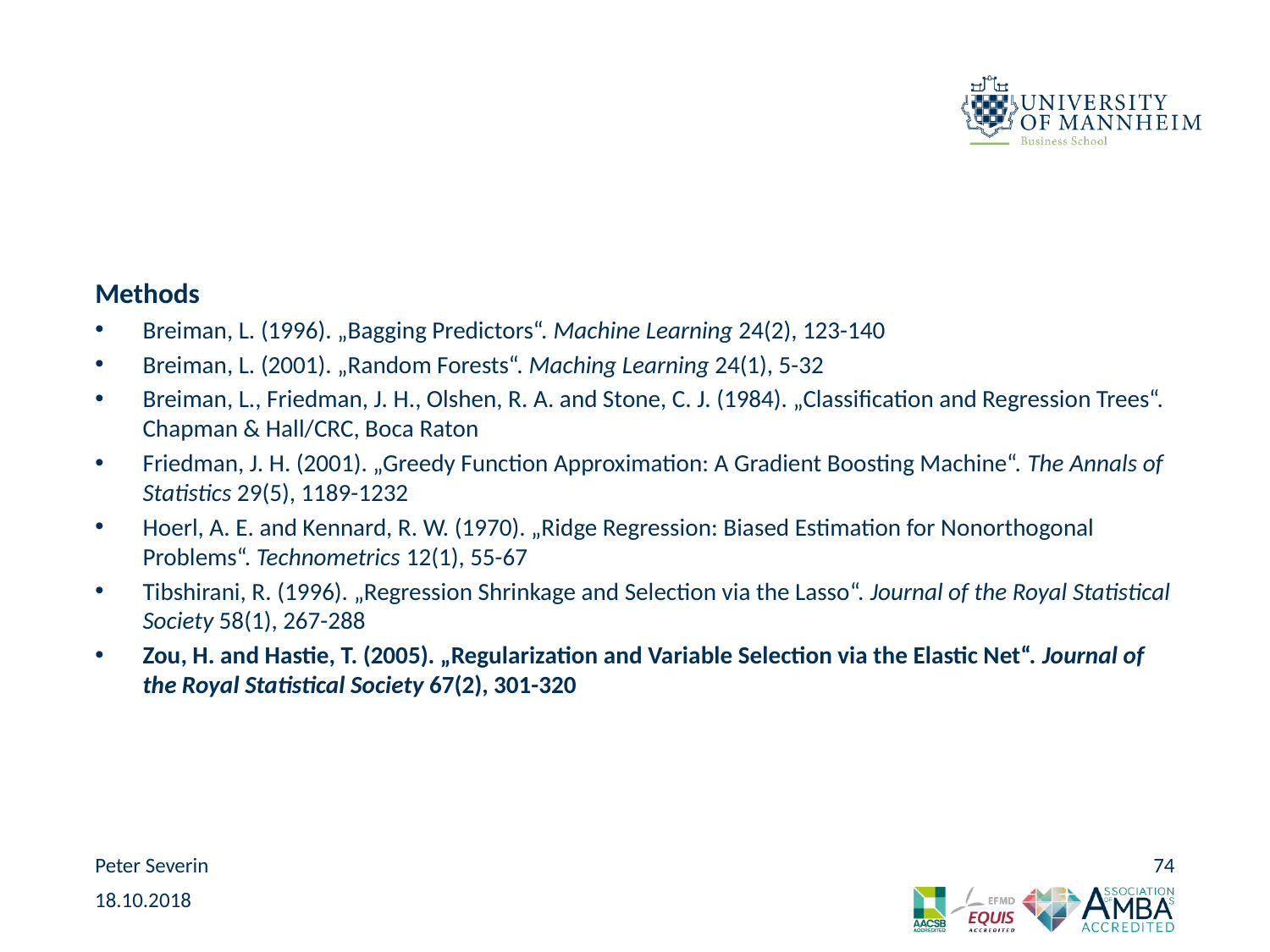

#
Methods
Breiman, L. (1996). „Bagging Predictors“. Machine Learning 24(2), 123-140
Breiman, L. (2001). „Random Forests“. Maching Learning 24(1), 5-32
Breiman, L., Friedman, J. H., Olshen, R. A. and Stone, C. J. (1984). „Classification and Regression Trees“. Chapman & Hall/CRC, Boca Raton
Friedman, J. H. (2001). „Greedy Function Approximation: A Gradient Boosting Machine“. The Annals of Statistics 29(5), 1189-1232
Hoerl, A. E. and Kennard, R. W. (1970). „Ridge Regression: Biased Estimation for Nonorthogonal Problems“. Technometrics 12(1), 55-67
Tibshirani, R. (1996). „Regression Shrinkage and Selection via the Lasso“. Journal of the Royal Statistical Society 58(1), 267-288
Zou, H. and Hastie, T. (2005). „Regularization and Variable Selection via the Elastic Net“. Journal of the Royal Statistical Society 67(2), 301-320
Peter Severin
74
18.10.2018